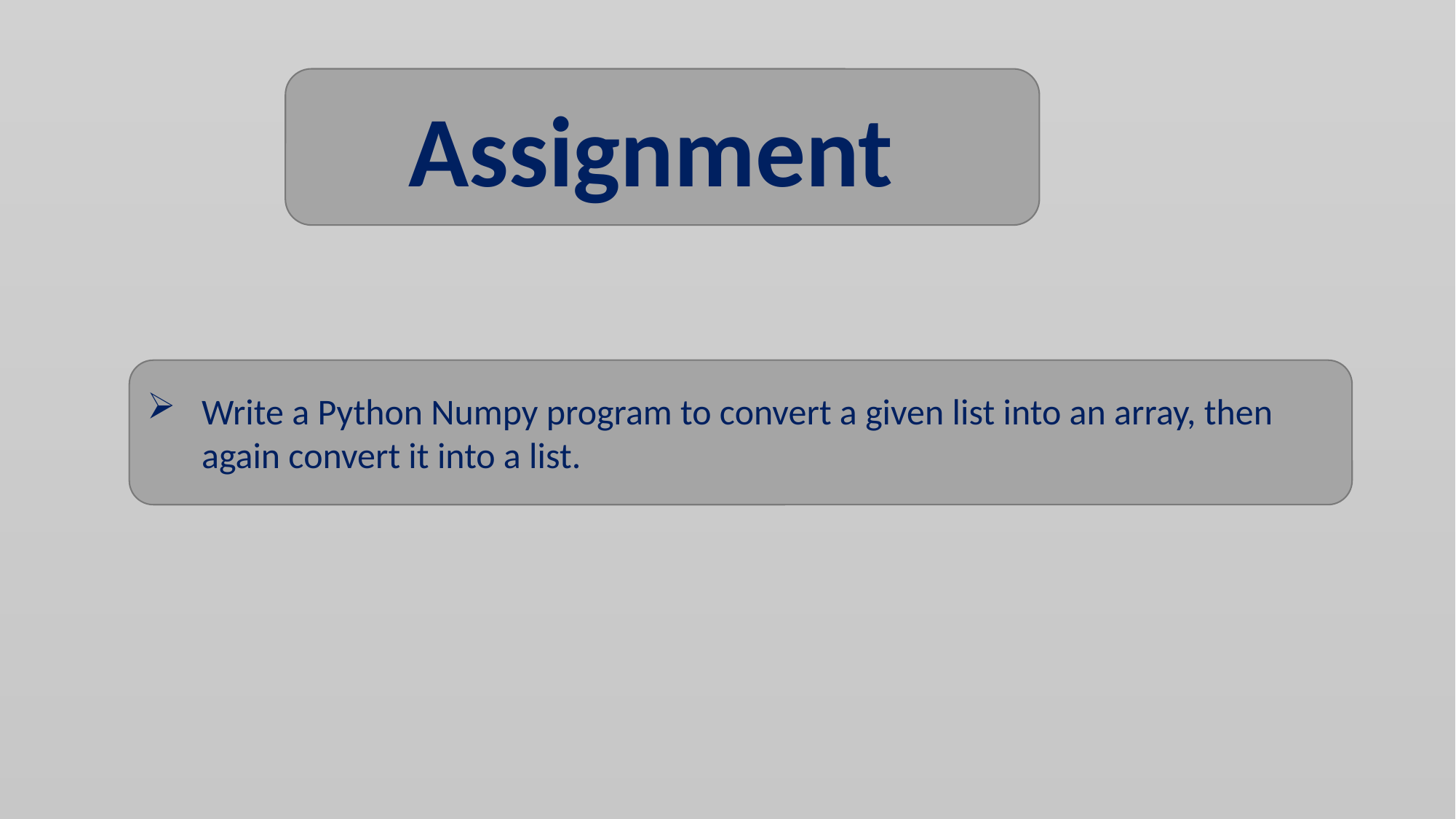

Assignment
Write a Python Numpy program to convert a given list into an array, then again convert it into a list.